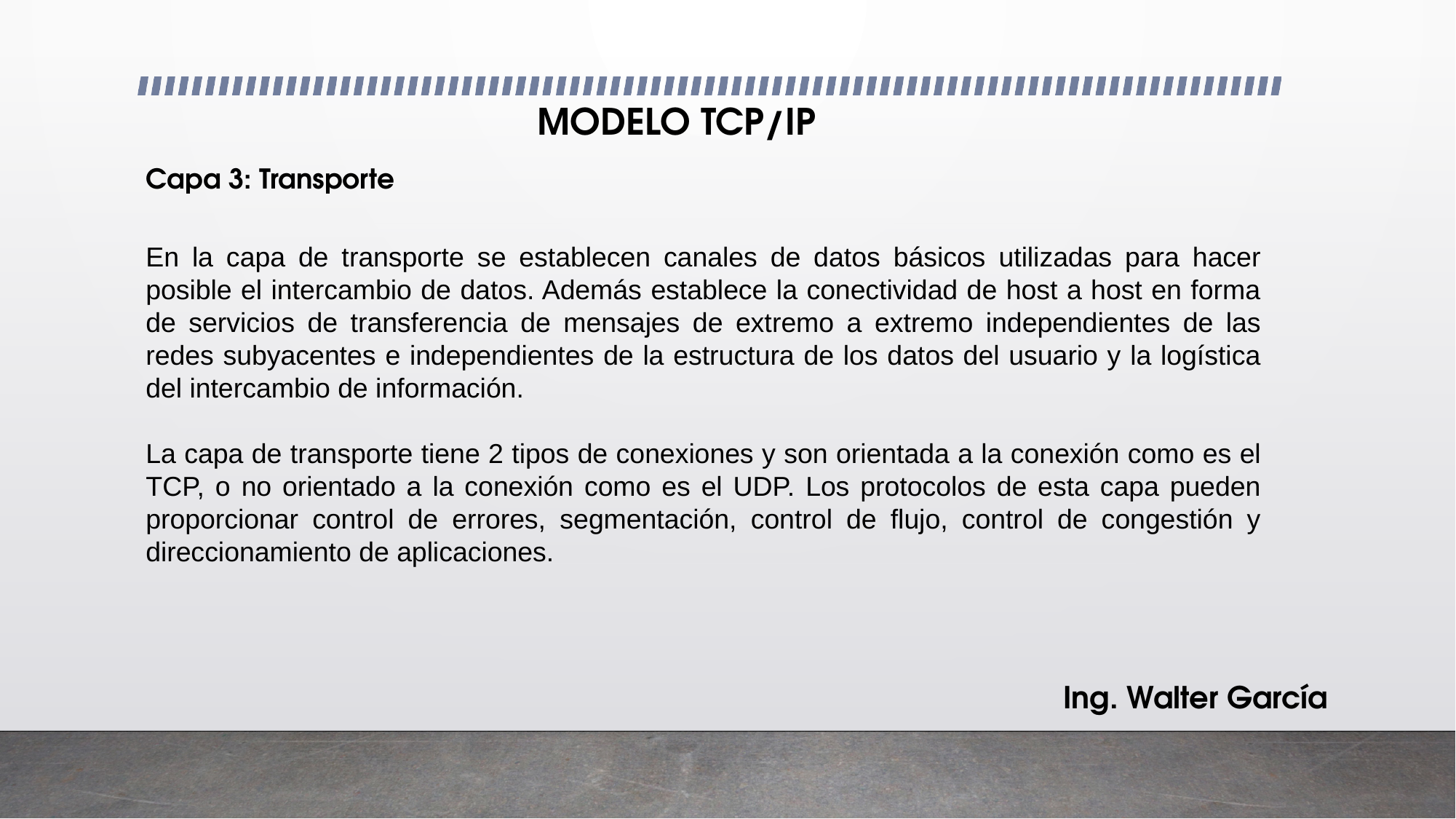

# Modelo tcp/ip
Capa 3: Transporte
En la capa de transporte se establecen canales de datos básicos utilizadas para hacer posible el intercambio de datos. Además establece la conectividad de host a host en forma de servicios de transferencia de mensajes de extremo a extremo independientes de las redes subyacentes e independientes de la estructura de los datos del usuario y la logística del intercambio de información.

La capa de transporte tiene 2 tipos de conexiones y son orientada a la conexión como es el TCP, o no orientado a la conexión como es el UDP. Los protocolos de esta capa pueden proporcionar control de errores, segmentación, control de flujo, control de congestión y direccionamiento de aplicaciones.
Ing. Walter García